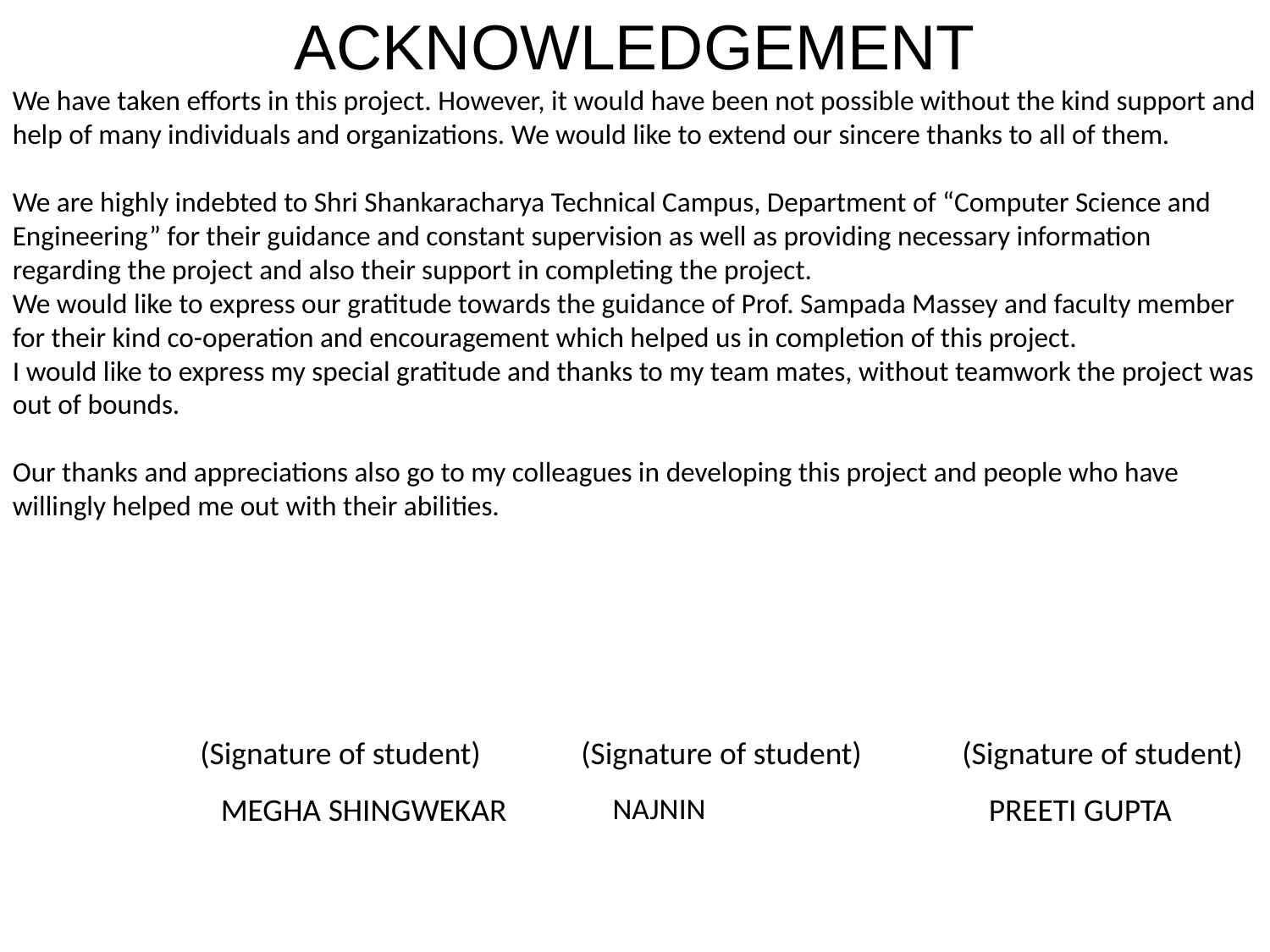

ACKNOWLEDGEMENT
We have taken efforts in this project. However, it would have been not possible without the kind support and help of many individuals and organizations. We would like to extend our sincere thanks to all of them.

We are highly indebted to Shri Shankaracharya Technical Campus, Department of “Computer Science and Engineering” for their guidance and constant supervision as well as providing necessary information regarding the project and also their support in completing the project.
We would like to express our gratitude towards the guidance of Prof. Sampada Massey and faculty member for their kind co-operation and encouragement which helped us in completion of this project.
I would like to express my special gratitude and thanks to my team mates, without teamwork the project was out of bounds.

Our thanks and appreciations also go to my colleagues in developing this project and people who have willingly helped me out with their abilities.

(Signature of student)	(Signature of student)	(Signature of student)
MEGHA SHINGWEKAR
NAJNIN
PREETI GUPTA